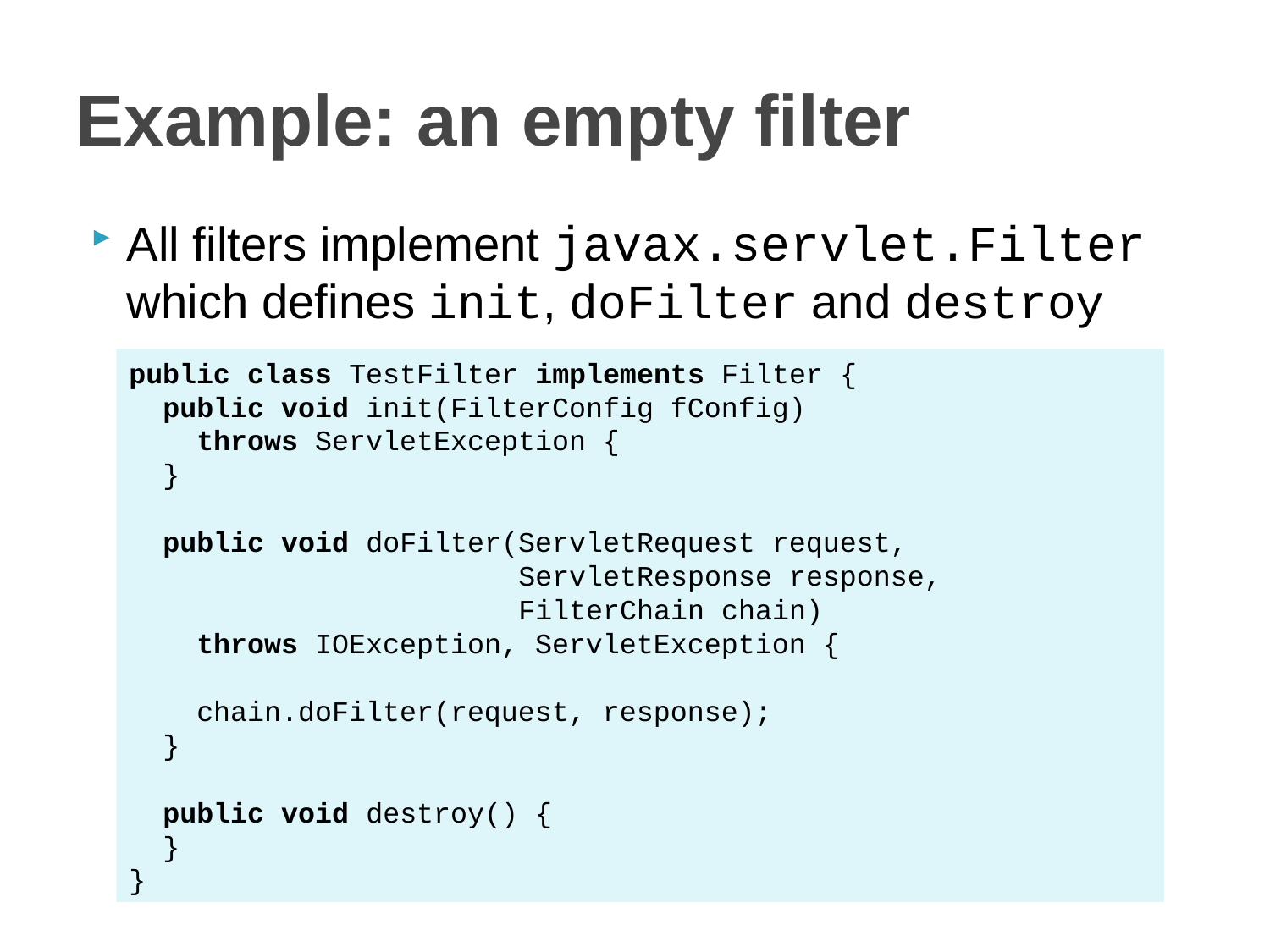

# Example: an empty filter
All filters implement javax.servlet.Filter which defines init, doFilter and destroy
public class TestFilter implements Filter {
  public void init(FilterConfig fConfig)
    throws ServletException {
  }

  public void doFilter(ServletRequest request,
                       ServletResponse response,
                       FilterChain chain)
    throws IOException, ServletException {

    chain.doFilter(request, response);
  }

  public void destroy() {
  }
}